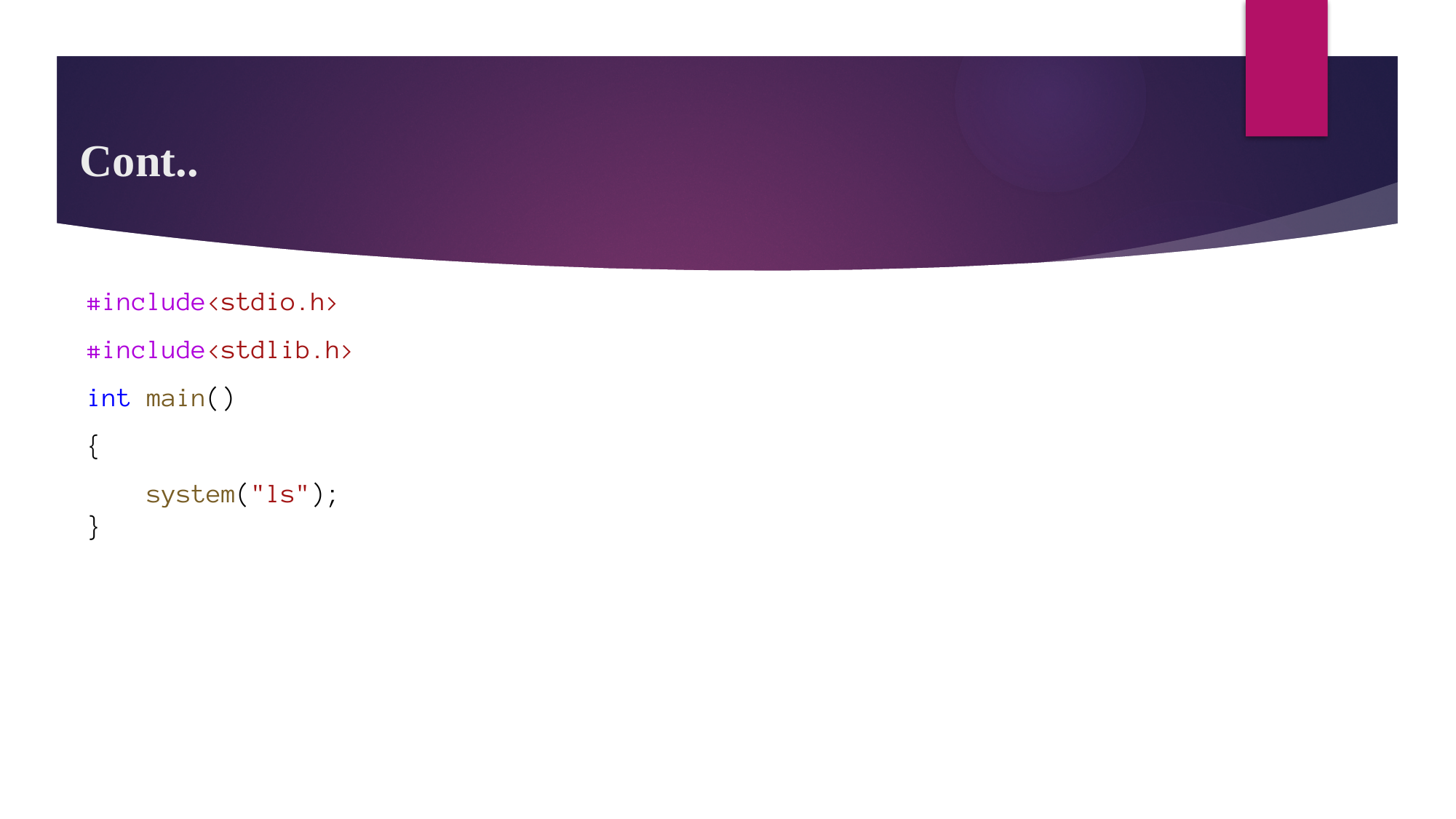

# Cont..
#include<stdio.h>
#include<stdlib.h>
int main()
{
    system("ls");
}